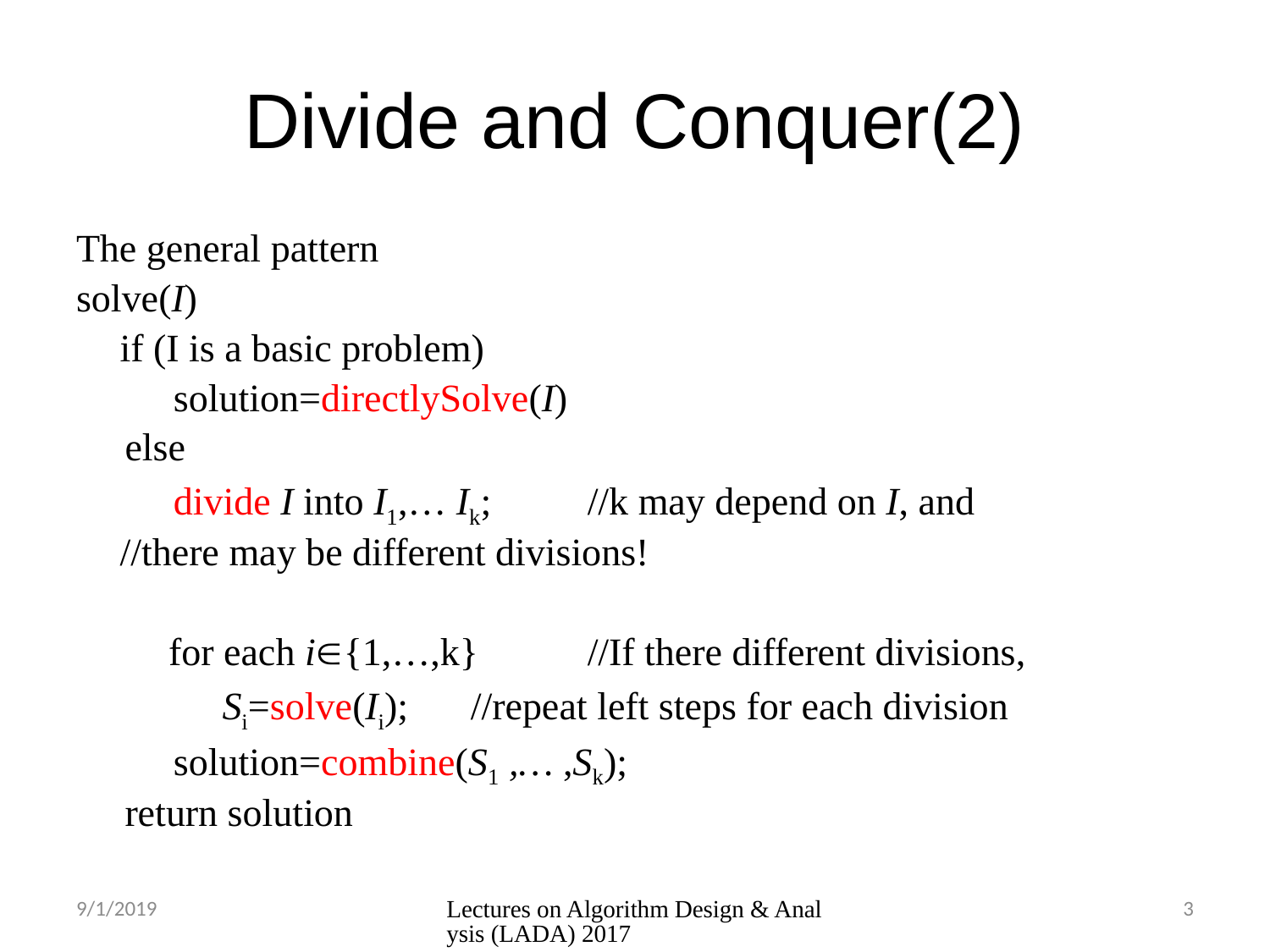

# Divide and Conquer(2)
The general pattern
solve(I)
	if (I is a basic problem)
          solution=directlySolve(I)
     else
          divide I into I1,… Ik;  	//k may depend on I, and
					//there may be different divisions!

	     for each i∈{1,…,k}	//If there different divisions,
               Si=solve(Ii);		//repeat left steps for each division
          solution=combine(S1 ,… ,Sk);
     return solution

9/1/2019
Lectures on Algorithm Design & Analysis (LADA) 2017
3